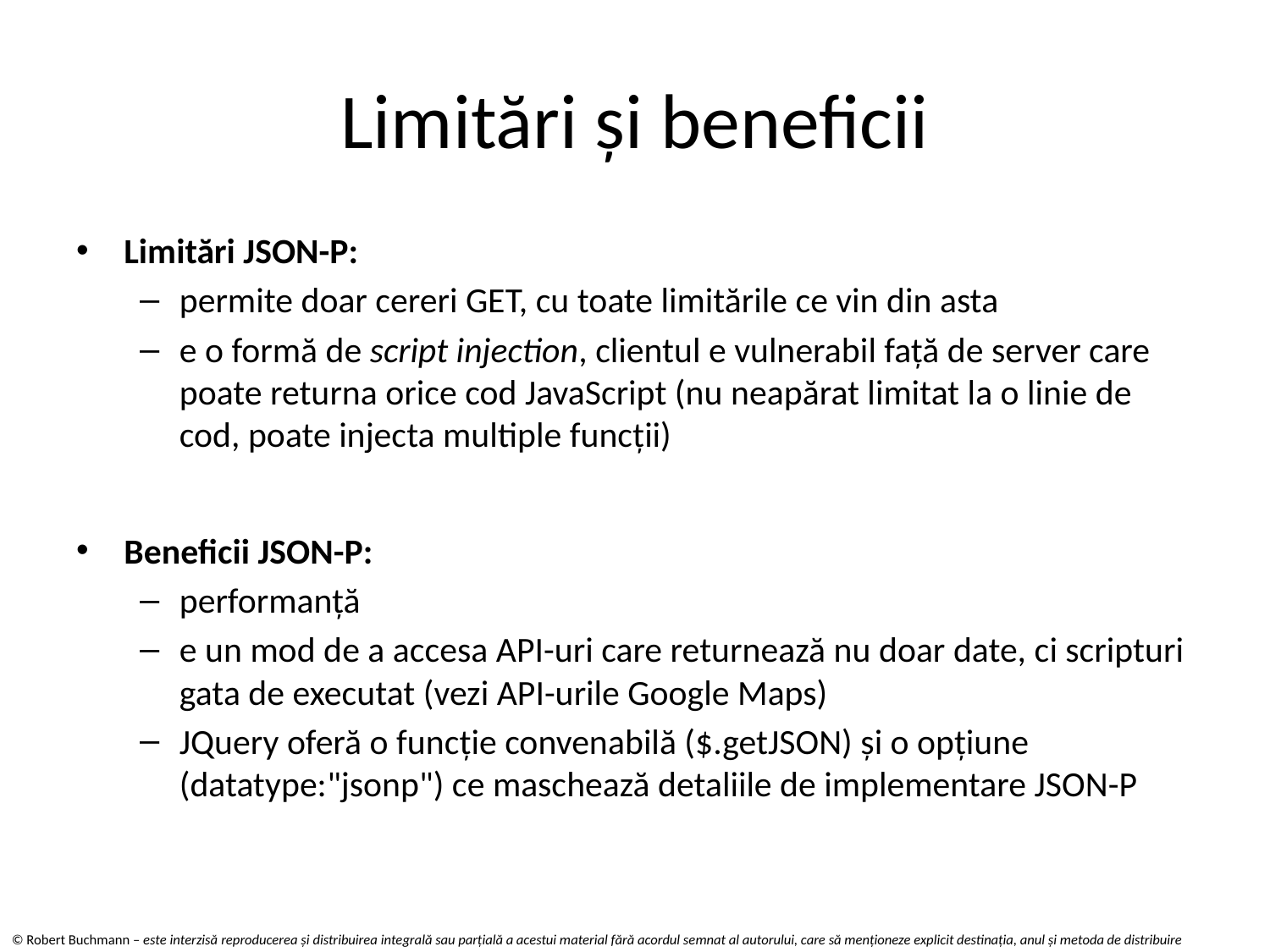

# Limitări și beneficii
Limitări JSON-P:
permite doar cereri GET, cu toate limitările ce vin din asta
e o formă de script injection, clientul e vulnerabil față de server care poate returna orice cod JavaScript (nu neapărat limitat la o linie de cod, poate injecta multiple funcții)

Beneficii JSON-P:
performanță
e un mod de a accesa API-uri care returnează nu doar date, ci scripturi gata de executat (vezi API-urile Google Maps)
JQuery oferă o funcție convenabilă ($.getJSON) și o opțiune (datatype:"jsonp") ce maschează detaliile de implementare JSON-P